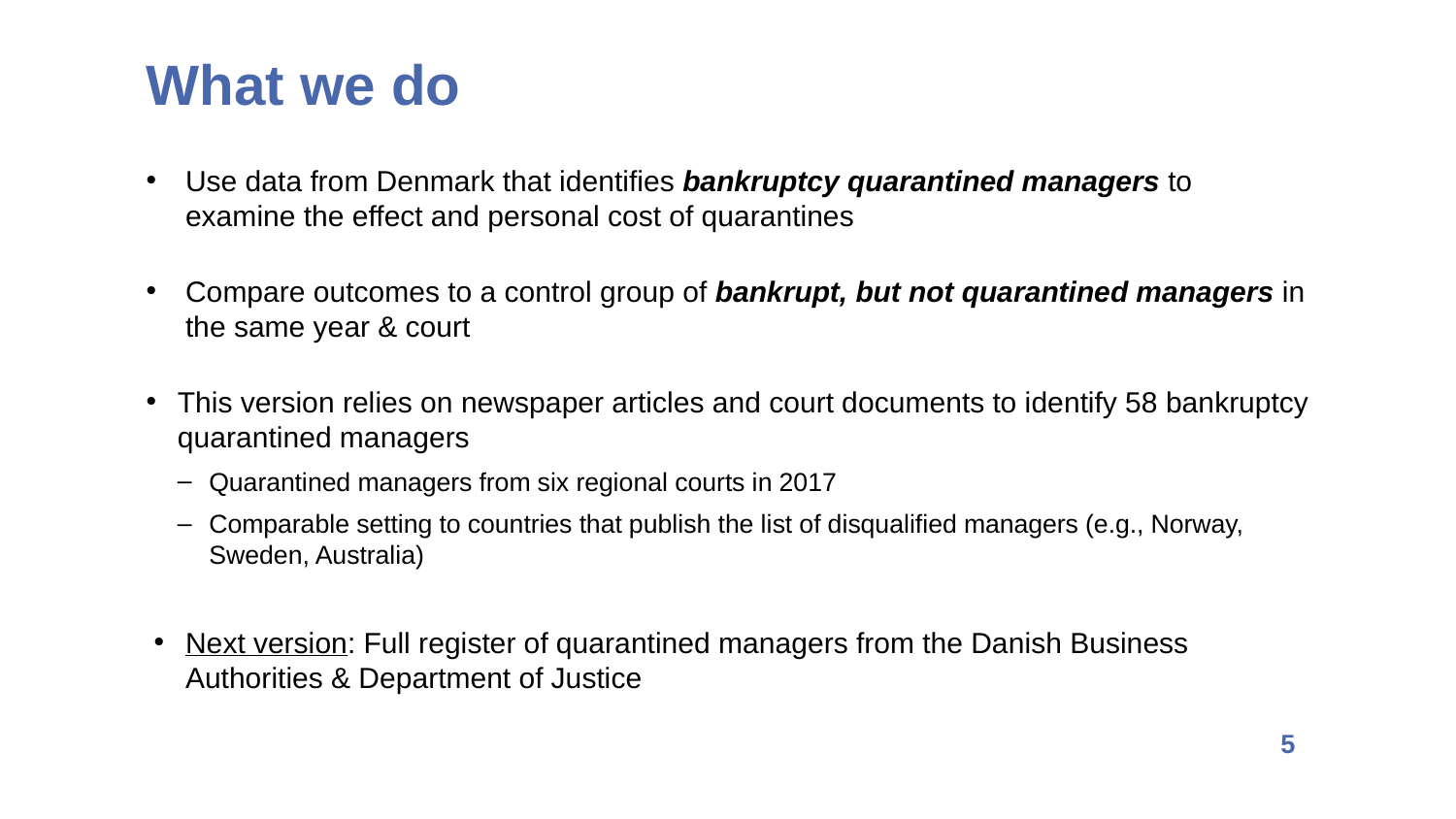

What we do
Use data from Denmark that identifies bankruptcy quarantined managers to examine the effect and personal cost of quarantines

Compare outcomes to a control group of bankrupt, but not quarantined managers in the same year & court

This version relies on newspaper articles and court documents to identify 58 bankruptcy quarantined managers
Quarantined managers from six regional courts in 2017
Comparable setting to countries that publish the list of disqualified managers (e.g., Norway, Sweden, Australia)

Next version: Full register of quarantined managers from the Danish Business Authorities & Department of Justice